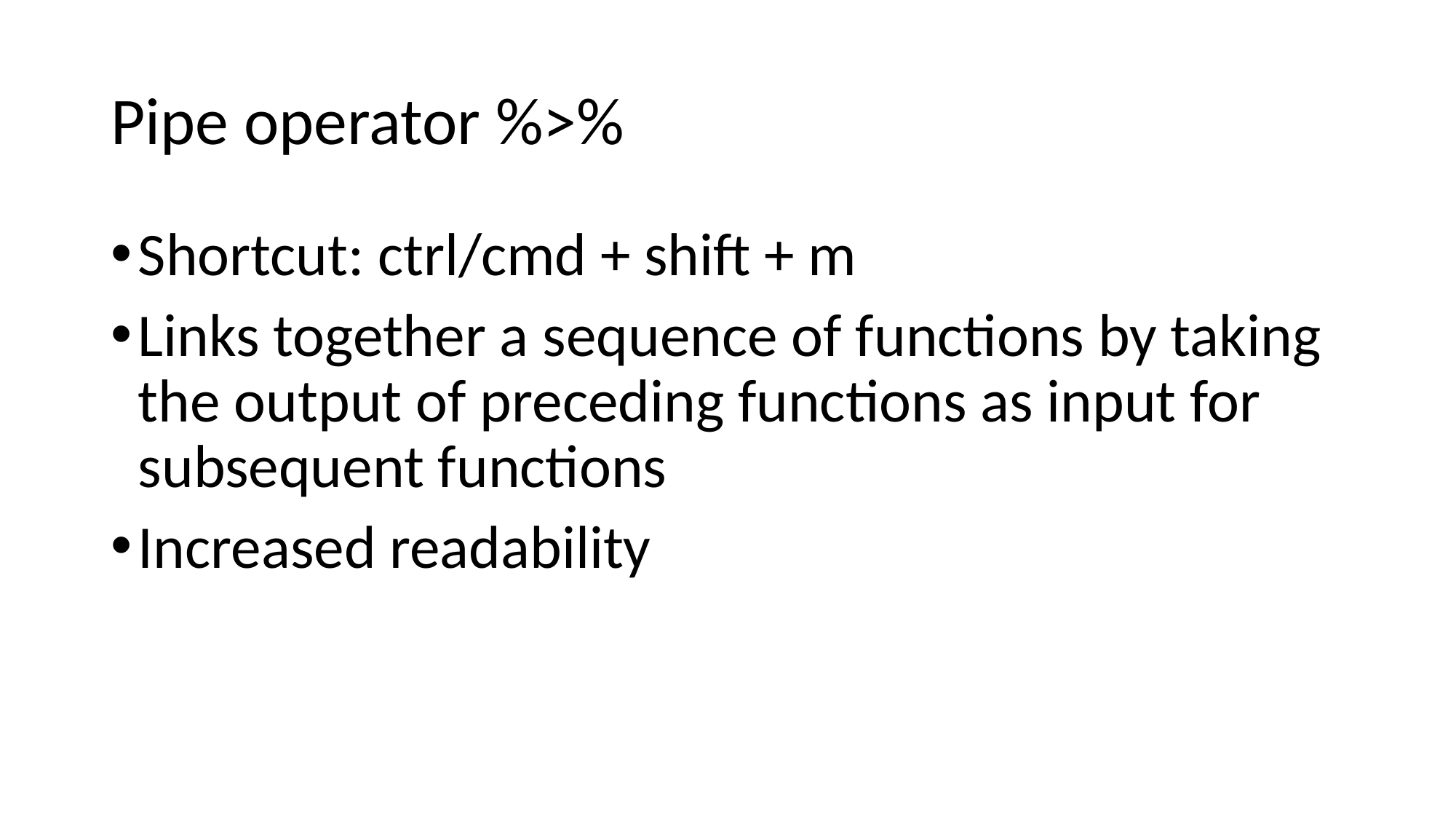

# Pipe operator %>%
Shortcut: ctrl/cmd + shift + m
Links together a sequence of functions by taking the output of preceding functions as input for subsequent functions
Increased readability